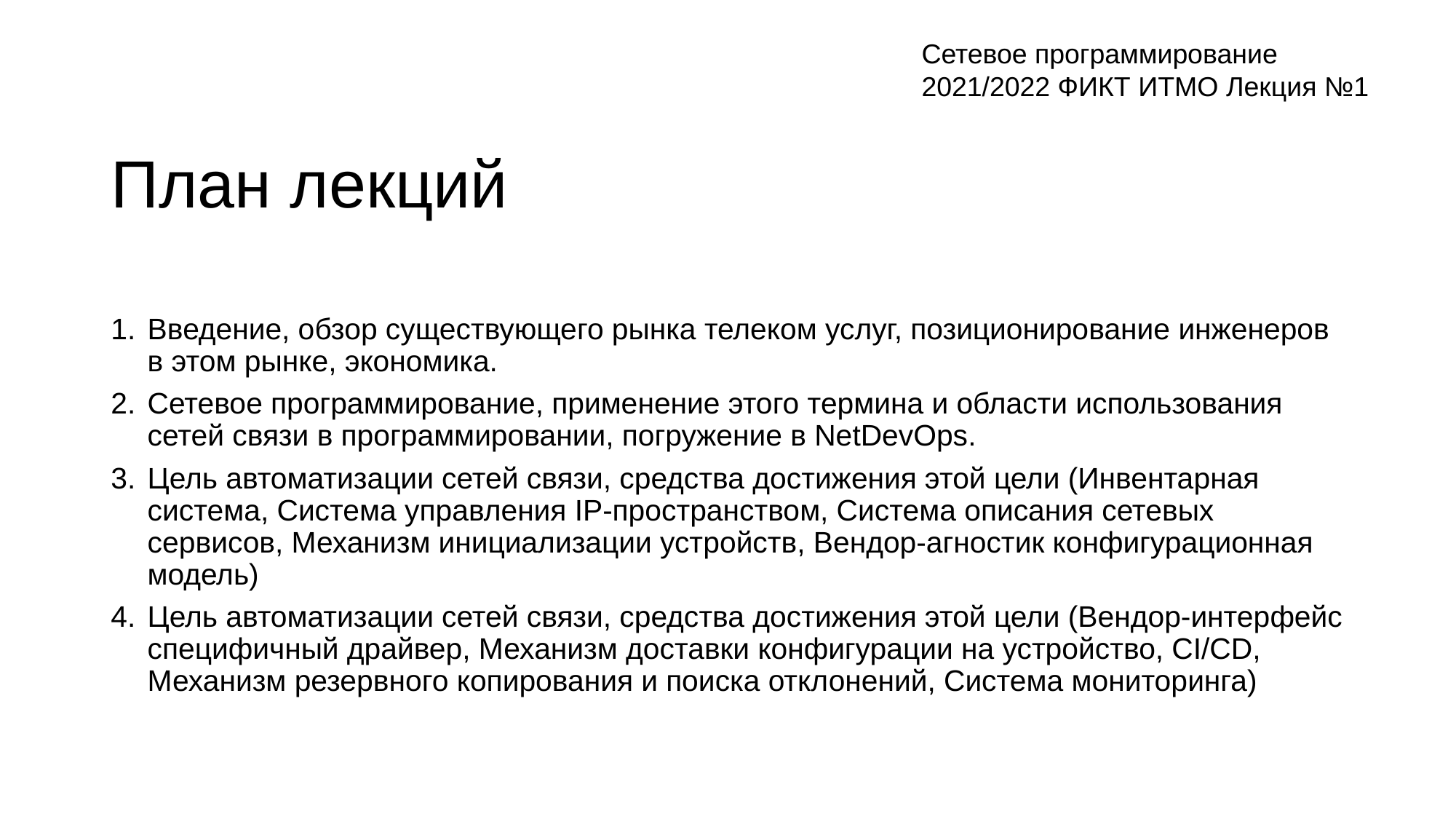

Сетевое программирование
2021/2022 ФИКТ ИТМО Лекция №1
# План лекций
Введение, обзор существующего рынка телеком услуг, позиционирование инженеров в этом рынке, экономика.
Сетевое программирование, применение этого термина и области использования сетей связи в программировании, погружение в NetDevOps.
Цель автоматизации сетей связи, средства достижения этой цели (Инвентарная система, Система управления IP-пространством, Система описания сетевых сервисов, Механизм инициализации устройств, Вендор-агностик конфигурационная модель)
Цель автоматизации сетей связи, средства достижения этой цели (Вендор-интерфейс специфичный драйвер, Механизм доставки конфигурации на устройство, CI/CD, Механизм резервного копирования и поиска отклонений, Система мониторинга)